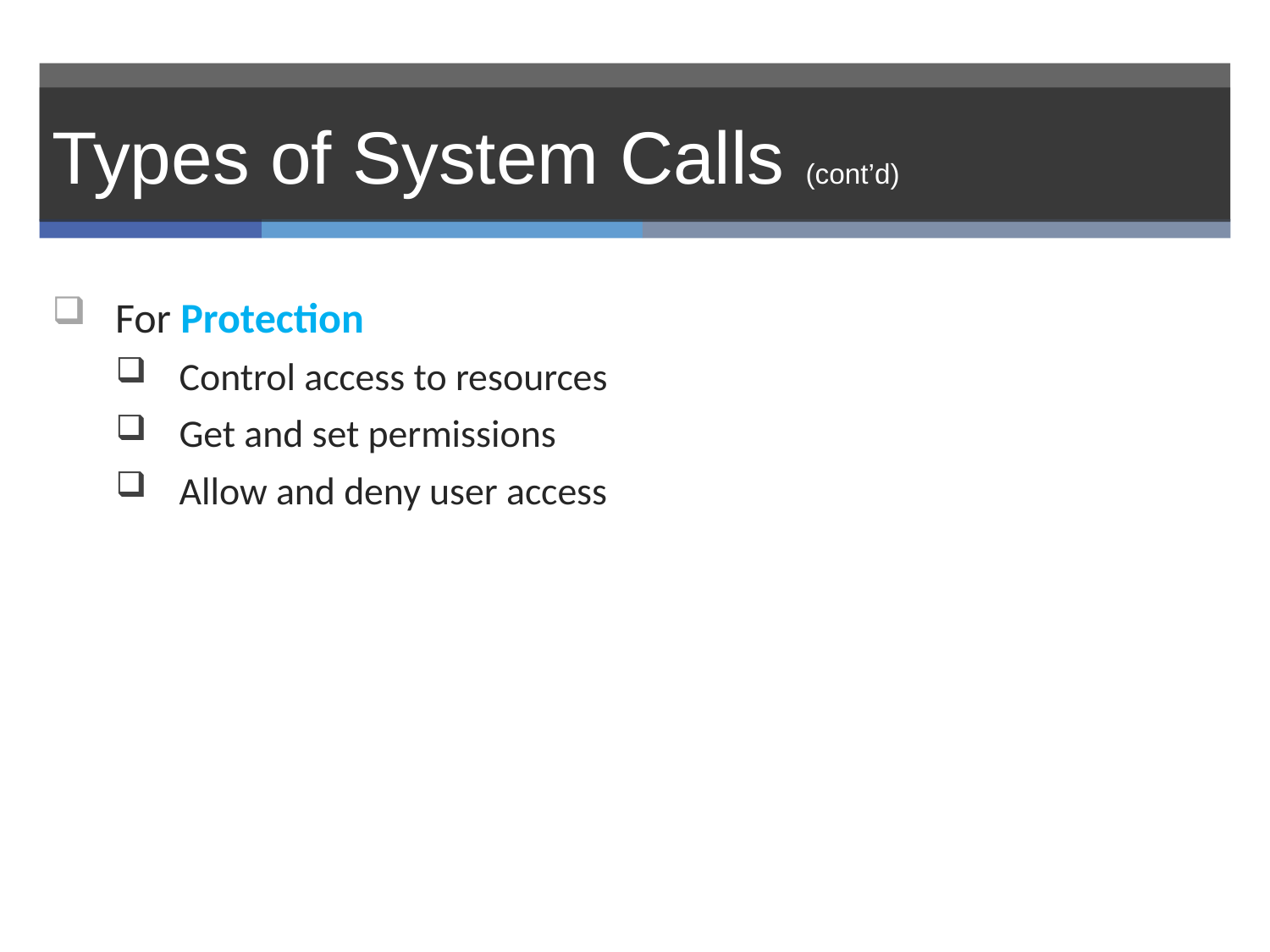

# Types of System Calls (cont’d)
For Protection
Control access to resources
Get and set permissions
Allow and deny user access